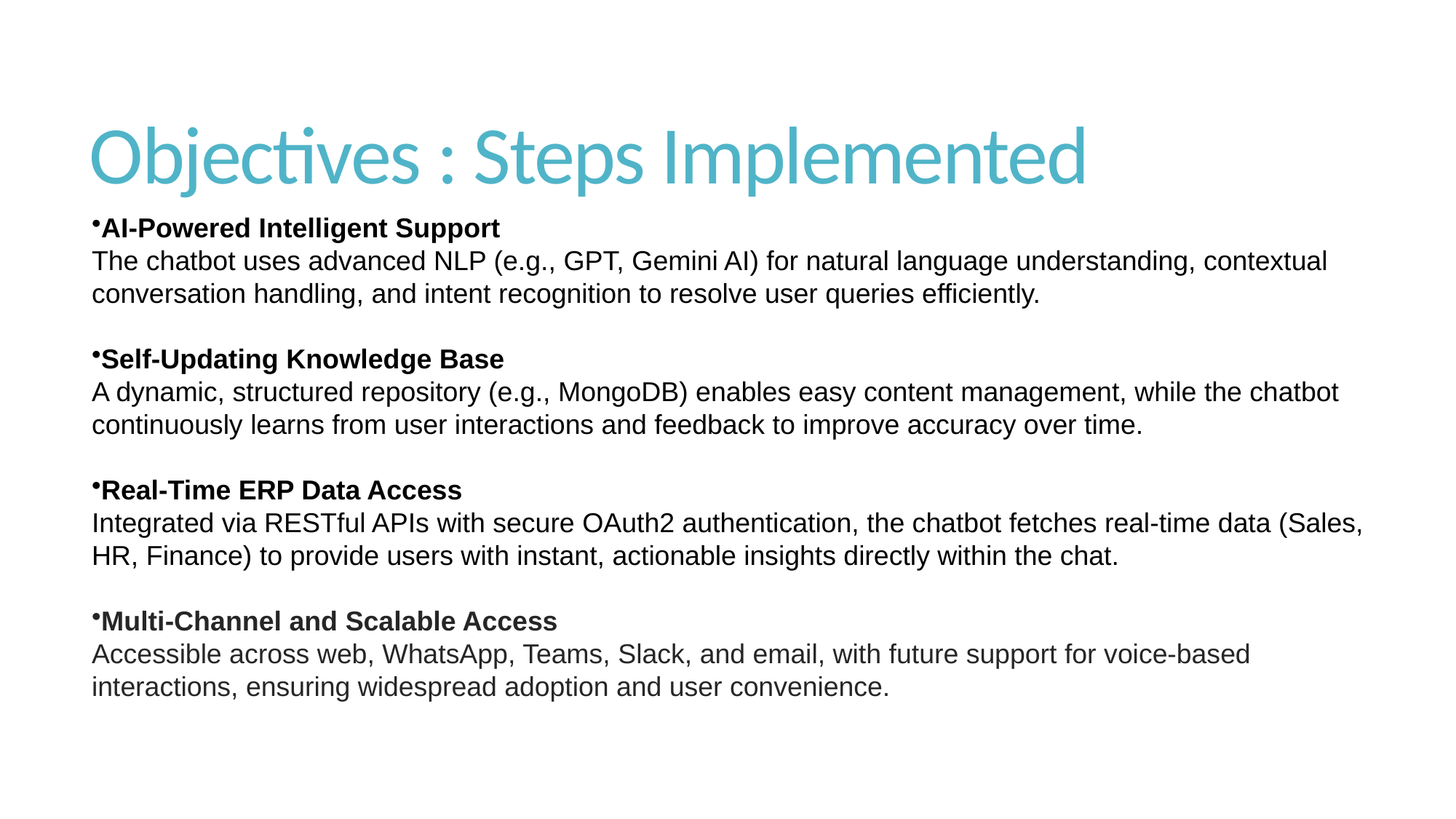

# Objectives : Steps Implemented
AI-Powered Intelligent Support
The chatbot uses advanced NLP (e.g., GPT, Gemini AI) for natural language understanding, contextual conversation handling, and intent recognition to resolve user queries efficiently.

Self-Updating Knowledge Base
A dynamic, structured repository (e.g., MongoDB) enables easy content management, while the chatbot continuously learns from user interactions and feedback to improve accuracy over time.

Real-Time ERP Data Access
Integrated via RESTful APIs with secure OAuth2 authentication, the chatbot fetches real-time data (Sales, HR, Finance) to provide users with instant, actionable insights directly within the chat.

Multi-Channel and Scalable Access
Accessible across web, WhatsApp, Teams, Slack, and email, with future support for voice-based interactions, ensuring widespread adoption and user convenience.